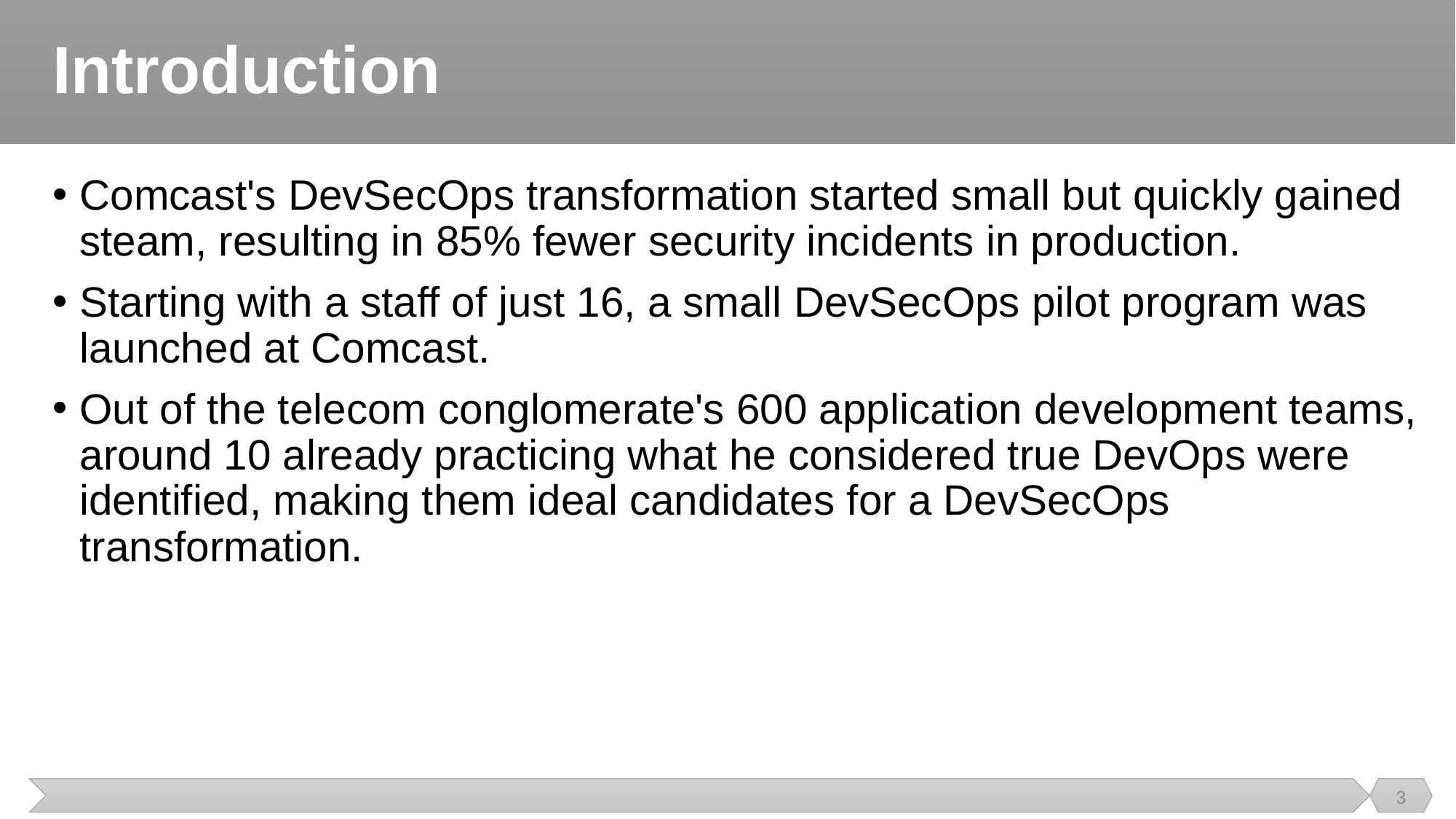

# Introduction
Comcast's DevSecOps transformation started small but quickly gained steam, resulting in 85% fewer security incidents in production.
Starting with a staff of just 16, a small DevSecOps pilot program was launched at Comcast.
Out of the telecom conglomerate's 600 application development teams, around 10 already practicing what he considered true DevOps were identified, making them ideal candidates for a DevSecOps transformation.
3